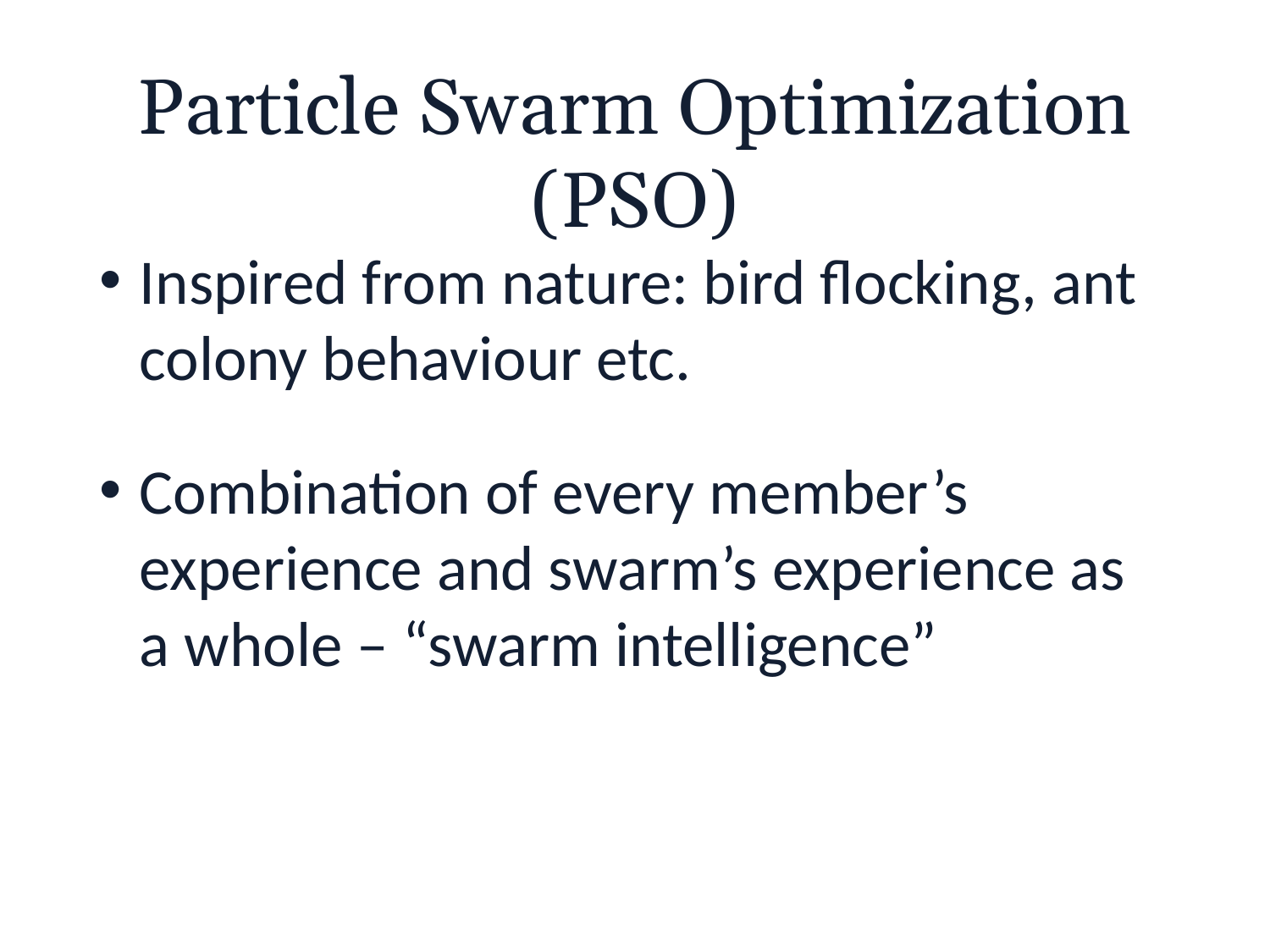

# Particle Swarm Optimization (PSO)
Inspired from nature: bird flocking, ant colony behaviour etc.

Combination of every member’s experience and swarm’s experience as a whole – “swarm intelligence”